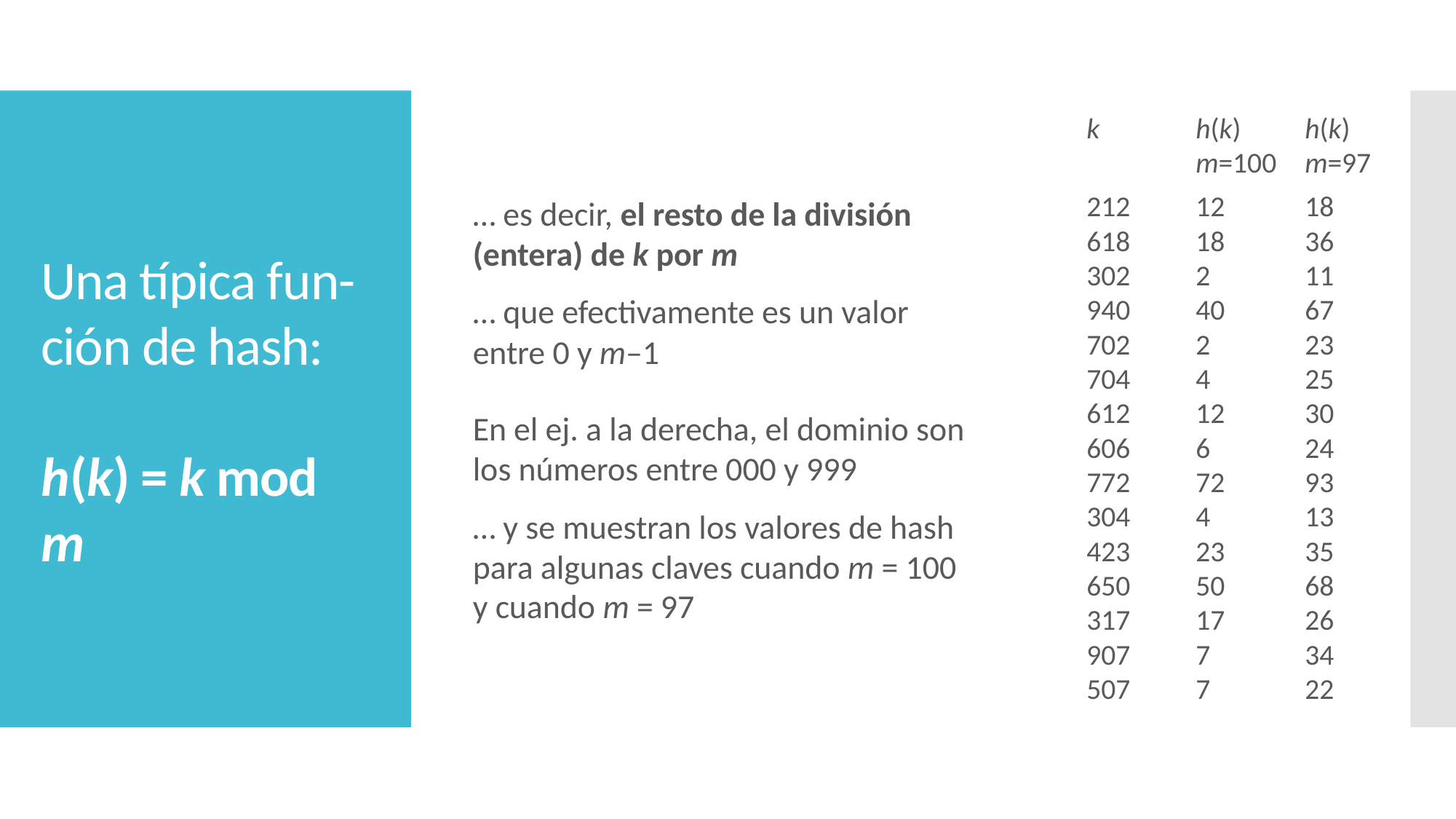

k	h(k)	h(k)
	m=100	m=97
212	12	18
618	18	36
302	2	11
940	40	67
702	2	23
704	4	25
612	12	30
606	6	24
772	72	93
304	4	13
423	23	35
650	50	68
317	17	26
907	7	34
507	7	22
… es decir, el resto de la división (entera) de k por m
… que efectivamente es un valor entre 0 y m–1
En el ej. a la derecha, el dominio son los números entre 000 y 999
… y se muestran los valores de hash para algunas claves cuando m = 100 y cuando m = 97
# Una típica fun-ción de hash: h(k) = k mod m